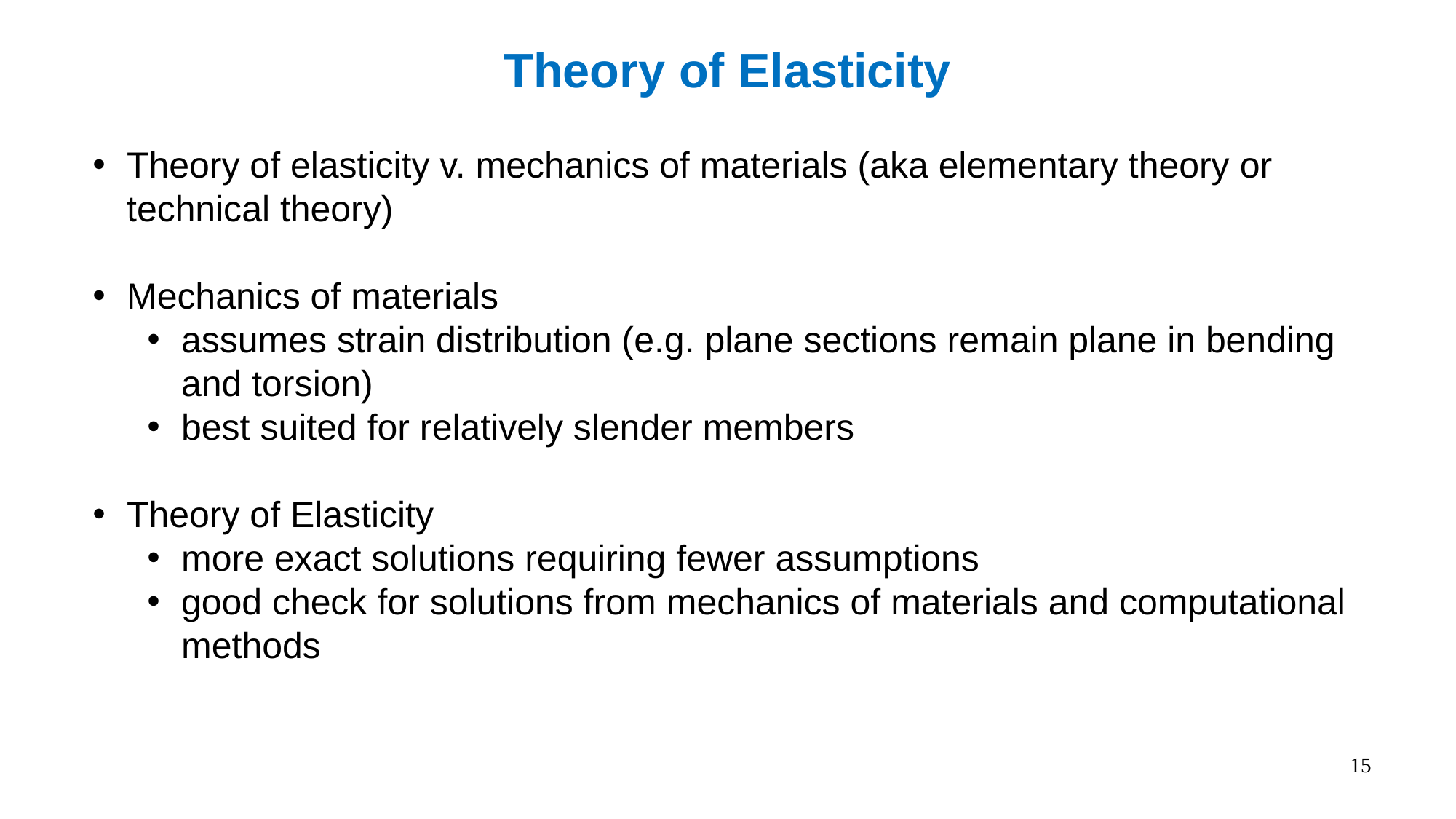

Theory of Elasticity
Theory of elasticity v. mechanics of materials (aka elementary theory or technical theory)

Mechanics of materials
assumes strain distribution (e.g. plane sections remain plane in bending and torsion)
best suited for relatively slender members

Theory of Elasticity
more exact solutions requiring fewer assumptions
good check for solutions from mechanics of materials and computational methods
15